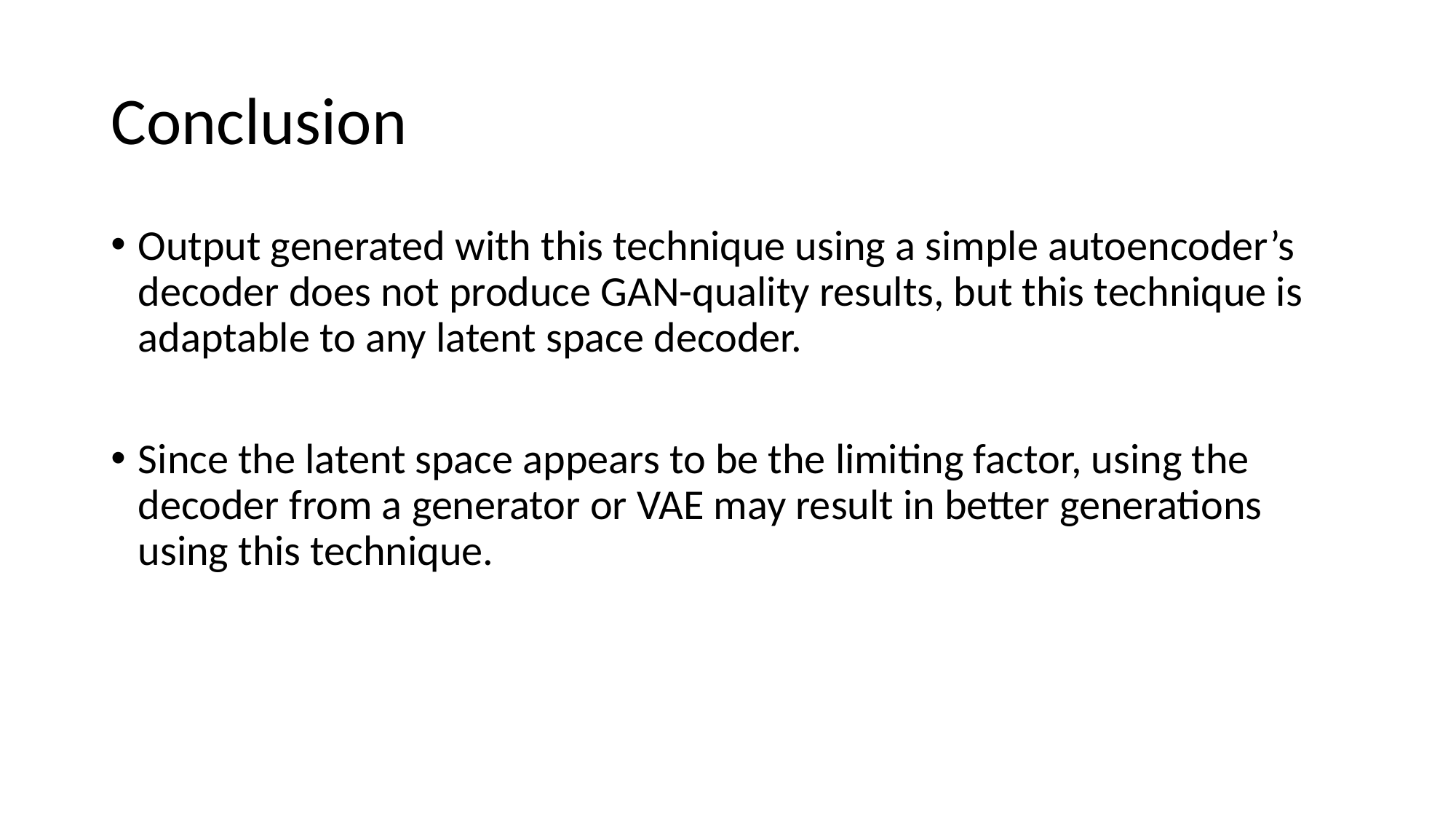

# Conclusion
Output generated with this technique using a simple autoencoder’s decoder does not produce GAN-quality results, but this technique is adaptable to any latent space decoder.

Since the latent space appears to be the limiting factor, using the decoder from a generator or VAE may result in better generations using this technique.